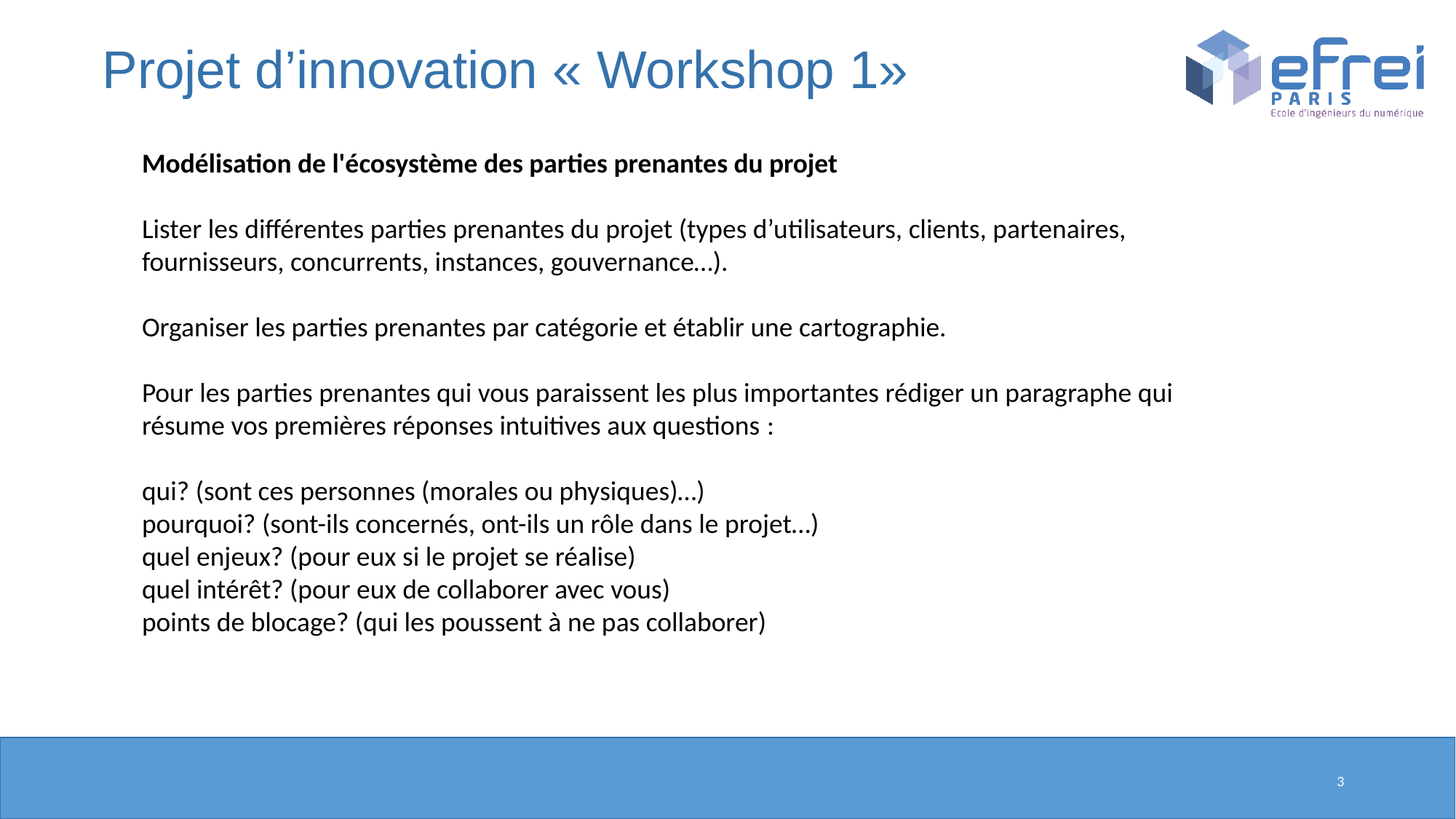

# Projet d’innovation « Workshop 1»
Modélisation de l'écosystème des parties prenantes du projet

Lister les différentes parties prenantes du projet (types d’utilisateurs, clients, partenaires, fournisseurs, concurrents, instances, gouvernance…).

Organiser les parties prenantes par catégorie et établir une cartographie.

Pour les parties prenantes qui vous paraissent les plus importantes rédiger un paragraphe qui résume vos premières réponses intuitives aux questions :

qui? (sont ces personnes (morales ou physiques)…)
pourquoi? (sont-ils concernés, ont-ils un rôle dans le projet…)
quel enjeux? (pour eux si le projet se réalise)
quel intérêt? (pour eux de collaborer avec vous)
points de blocage? (qui les poussent à ne pas collaborer)

3